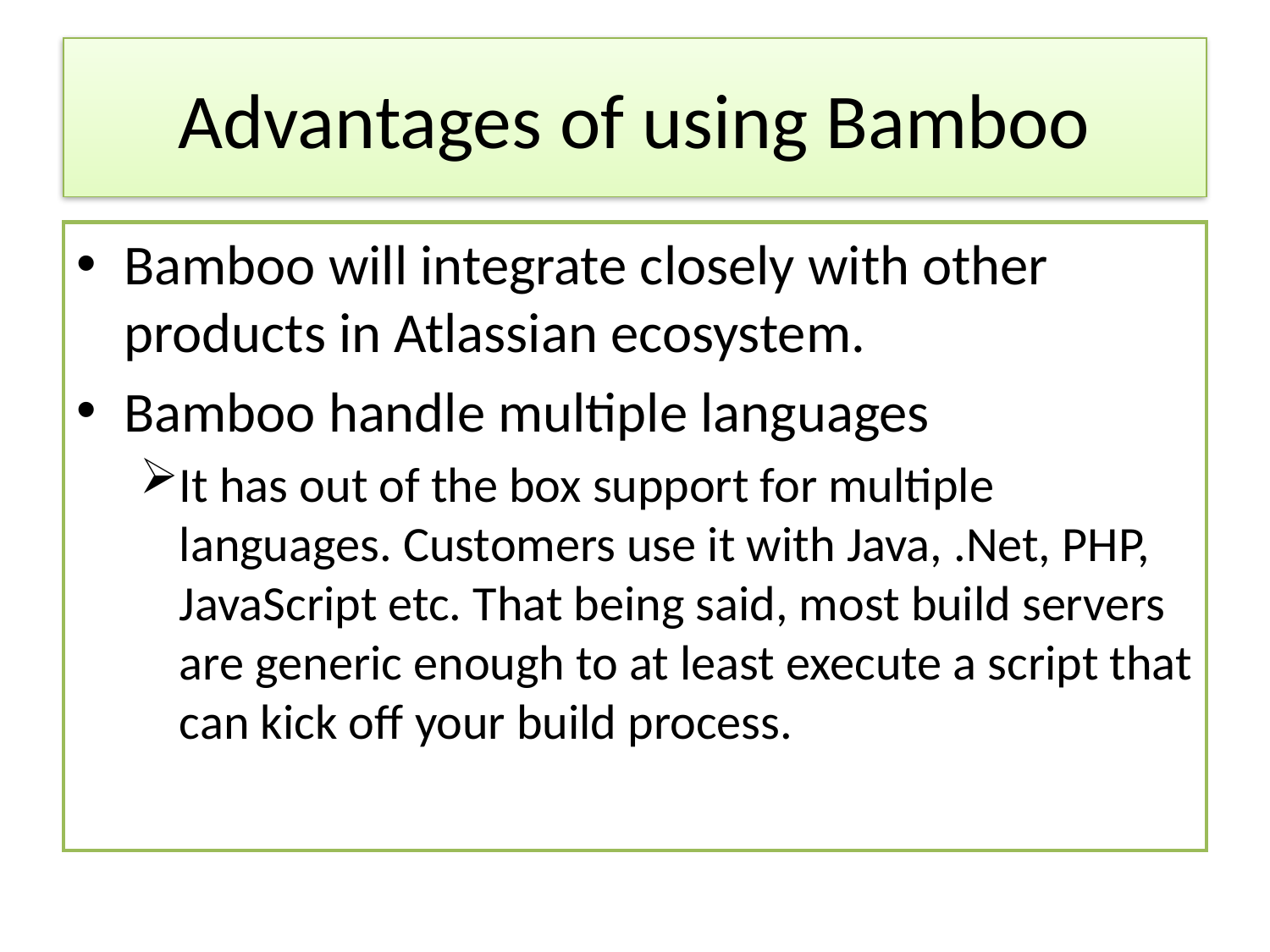

# Advantages of using Bamboo
Bamboo will integrate closely with other products in Atlassian ecosystem.
Bamboo handle multiple languages
It has out of the box support for multiple languages. Customers use it with Java, .Net, PHP, JavaScript etc. That being said, most build servers are generic enough to at least execute a script that can kick off your build process.